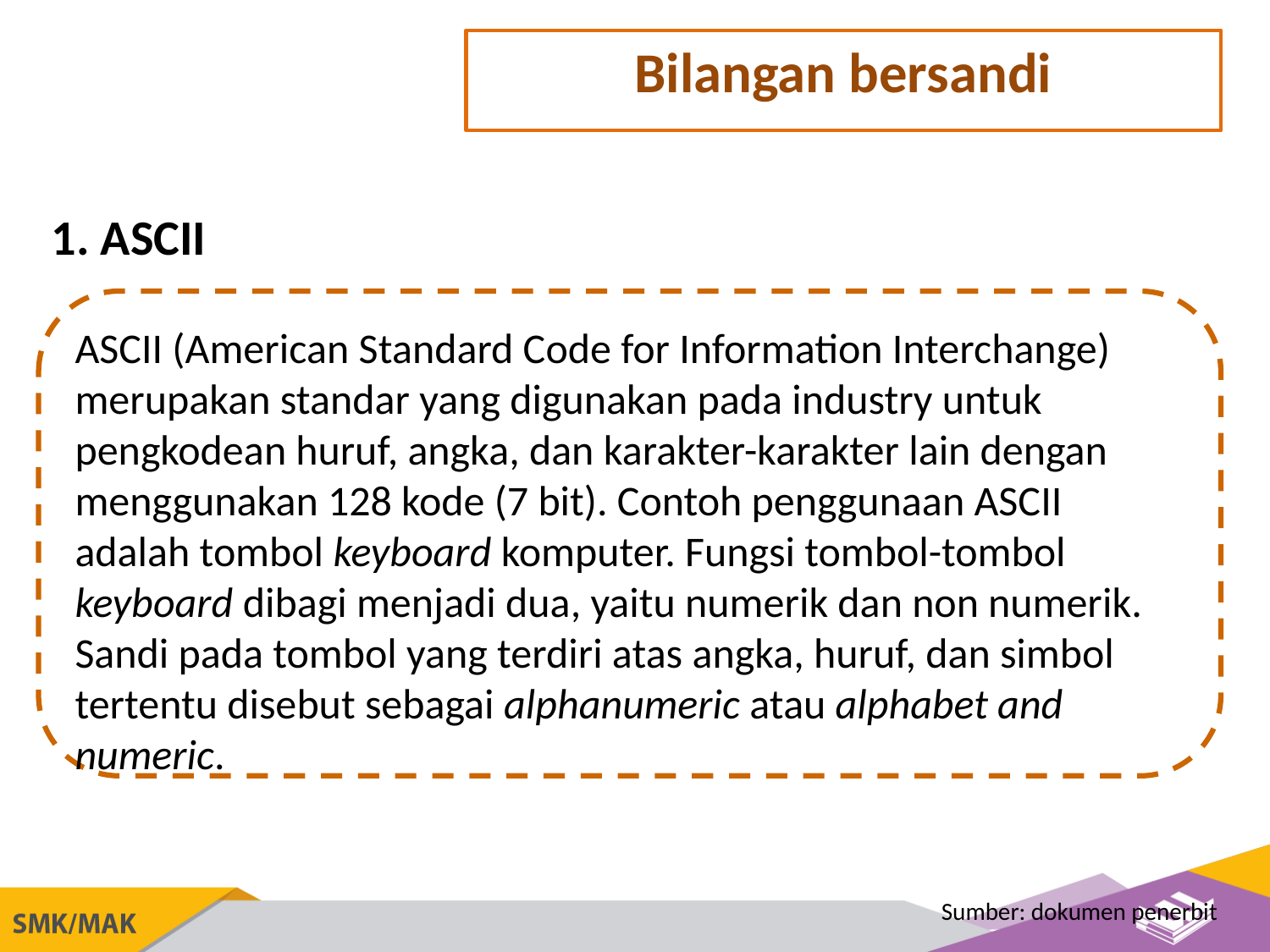

Bilangan bersandi
1. ASCII
ASCII (American Standard Code for Information Interchange) merupakan standar yang digunakan pada industry untuk pengkodean huruf, angka, dan karakter-karakter lain dengan menggunakan 128 kode (7 bit). Contoh penggunaan ASCII adalah tombol keyboard komputer. Fungsi tombol-tombol keyboard dibagi menjadi dua, yaitu numerik dan non numerik. Sandi pada tombol yang terdiri atas angka, huruf, dan simbol tertentu disebut sebagai alphanumeric atau alphabet and numeric.
Sumber: dokumen penerbit